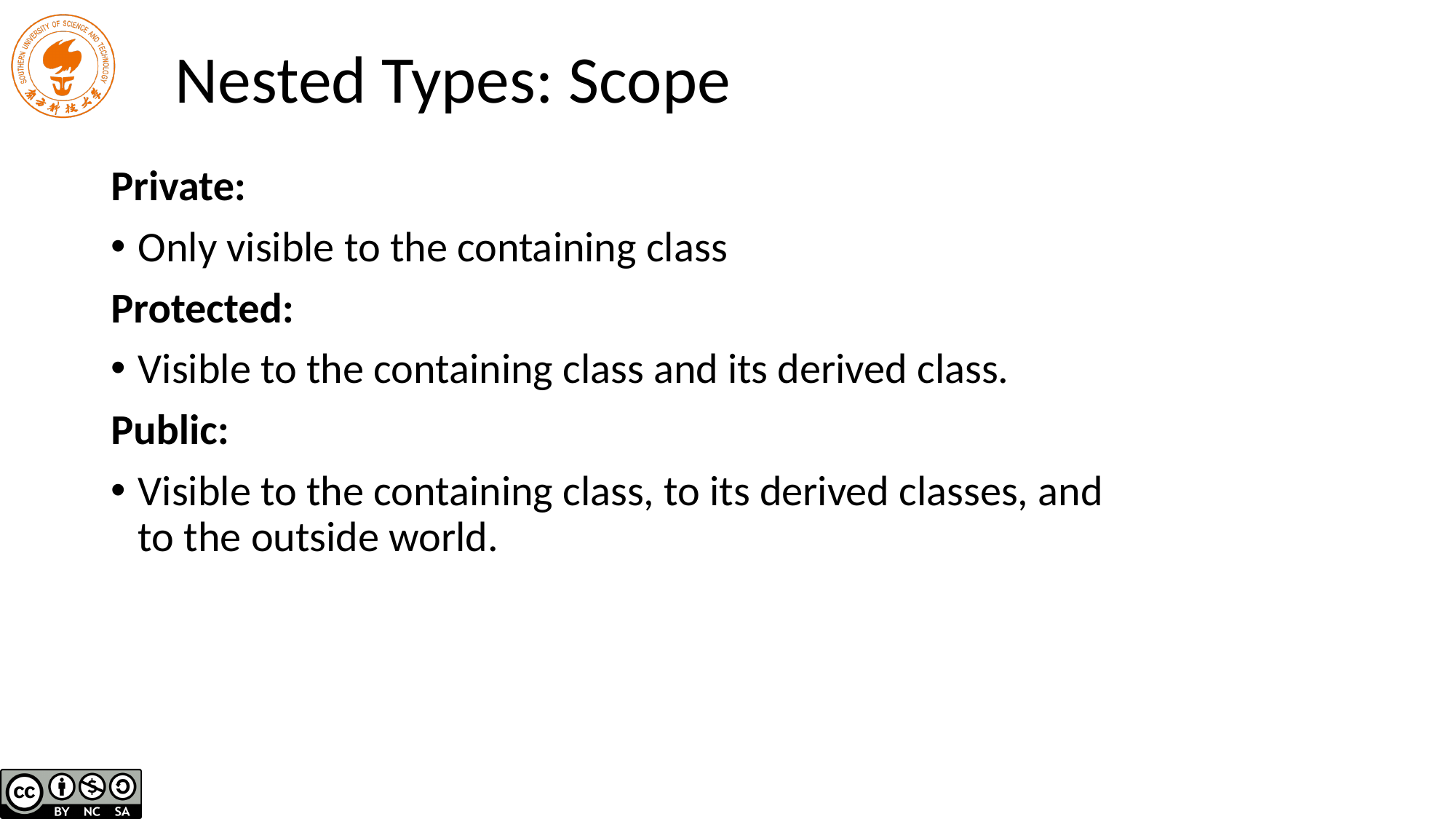

# Nested Types: Scope
Private:
Only visible to the containing class
Protected:
Visible to the containing class and its derived class.
Public:
Visible to the containing class, to its derived classes, and to the outside world.